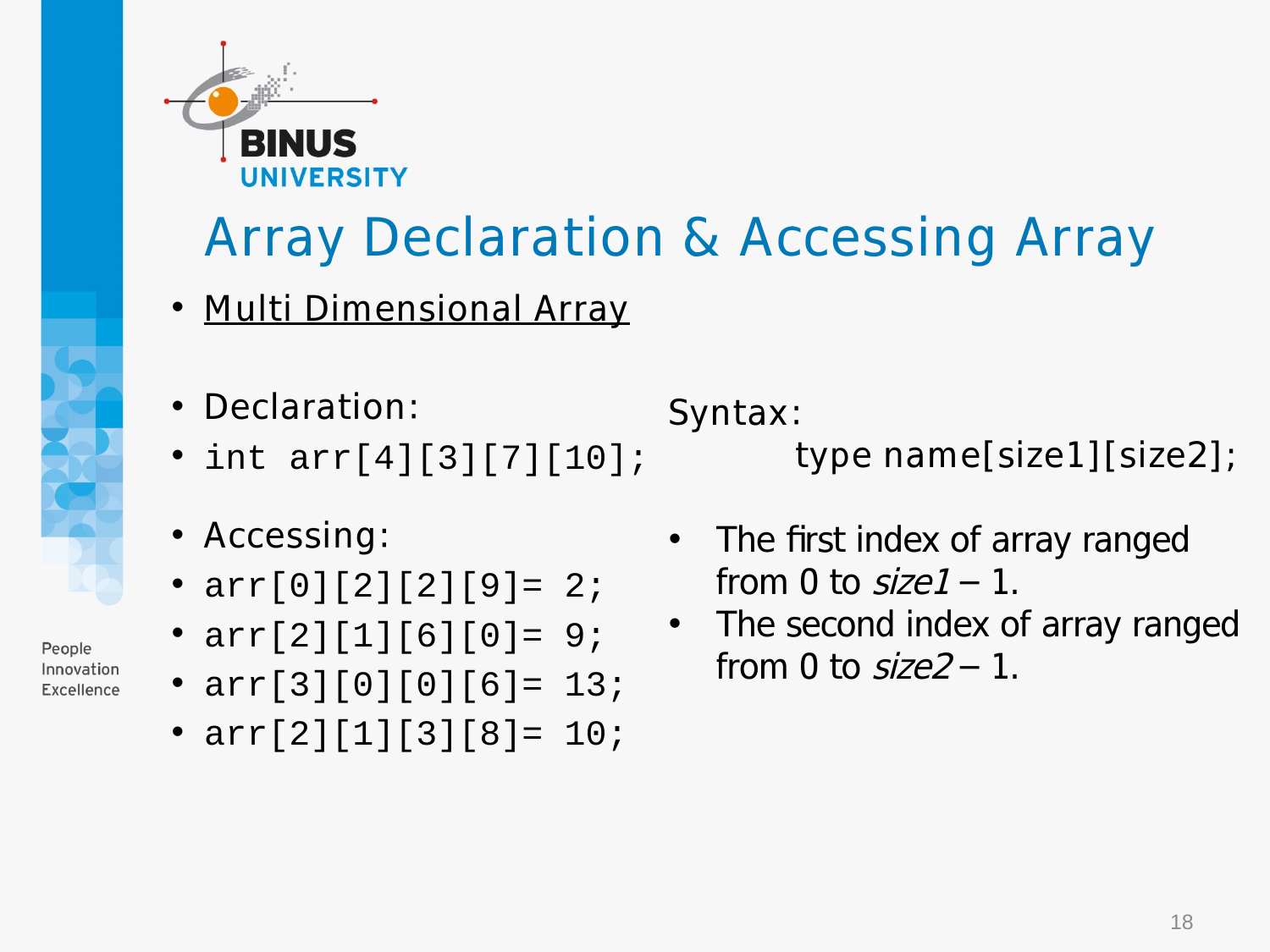

# Array Declaration & Accessing Array
Multi Dimensional Array

Declaration:
int arr[4][3][7][10];

Accessing:
arr[0][2][2][9]= 2;
arr[2][1][6][0]= 9;
arr[3][0][0][6]= 13;
arr[2][1][3][8]= 10;
Syntax:
	type name[size1][size2];

The first index of array ranged from 0 to size1 – 1.
The second index of array ranged from 0 to size2 – 1.
18